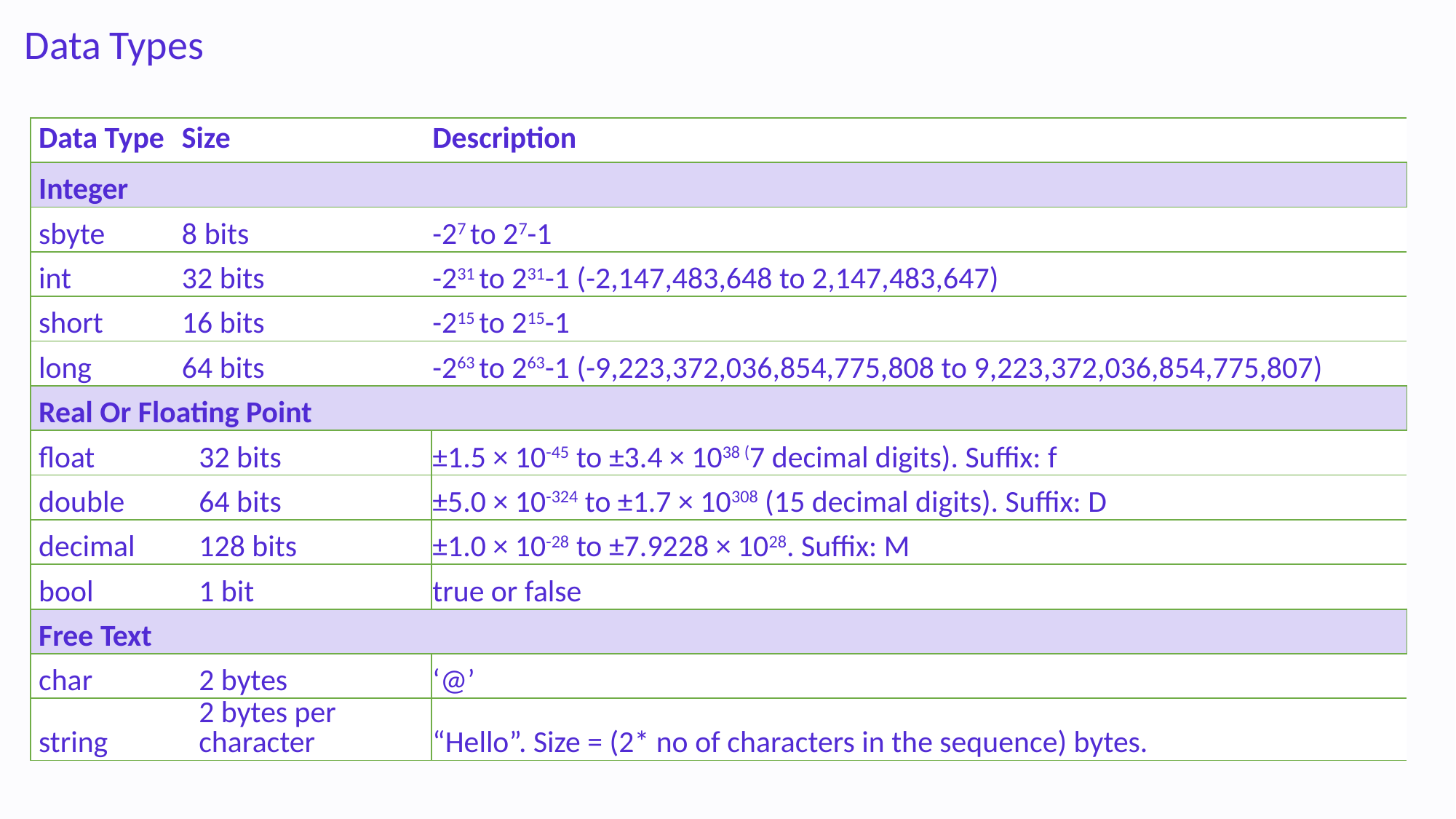

# Data Types
| Data Type | Size |  | Description |
| --- | --- | --- | --- |
| Integer |  |  |  |
| sbyte | 8 bits |  | -27 to 27-1 |
| int | 32 bits |  | -231 to 231-1 (-2,147,483,648 to 2,147,483,647) |
| short | 16 bits |  | -215 to 215-1 |
| long | 64 bits |  | -263 to 263-1 (-9,223,372,036,854,775,808 to 9,223,372,036,854,775,807) |
| Real Or Floating Point |  |  |  |
| float | 32 bits | 32 bits | ±1.5 × 10-45 to ±3.4 × 1038 (7 decimal digits). Suffix: f |
| double | 64 bits | 64 bits | ±5.0 × 10-324 to ±1.7 × 10308 (15 decimal digits). Suffix: D |
| decimal | 128 bits | 128 bits | ±1.0 × 10-28 to ±7.9228 × 1028. Suffix: M |
| bool | 1 bit | 1 bit | true or false |
| Free Text |  |  |  |
| char | 2 bytes | 2 bytes | ‘@’ |
| string | 2 bytes per character | 2 bytes per character | “Hello”. Size = (2\* no of characters in the sequence) bytes. |